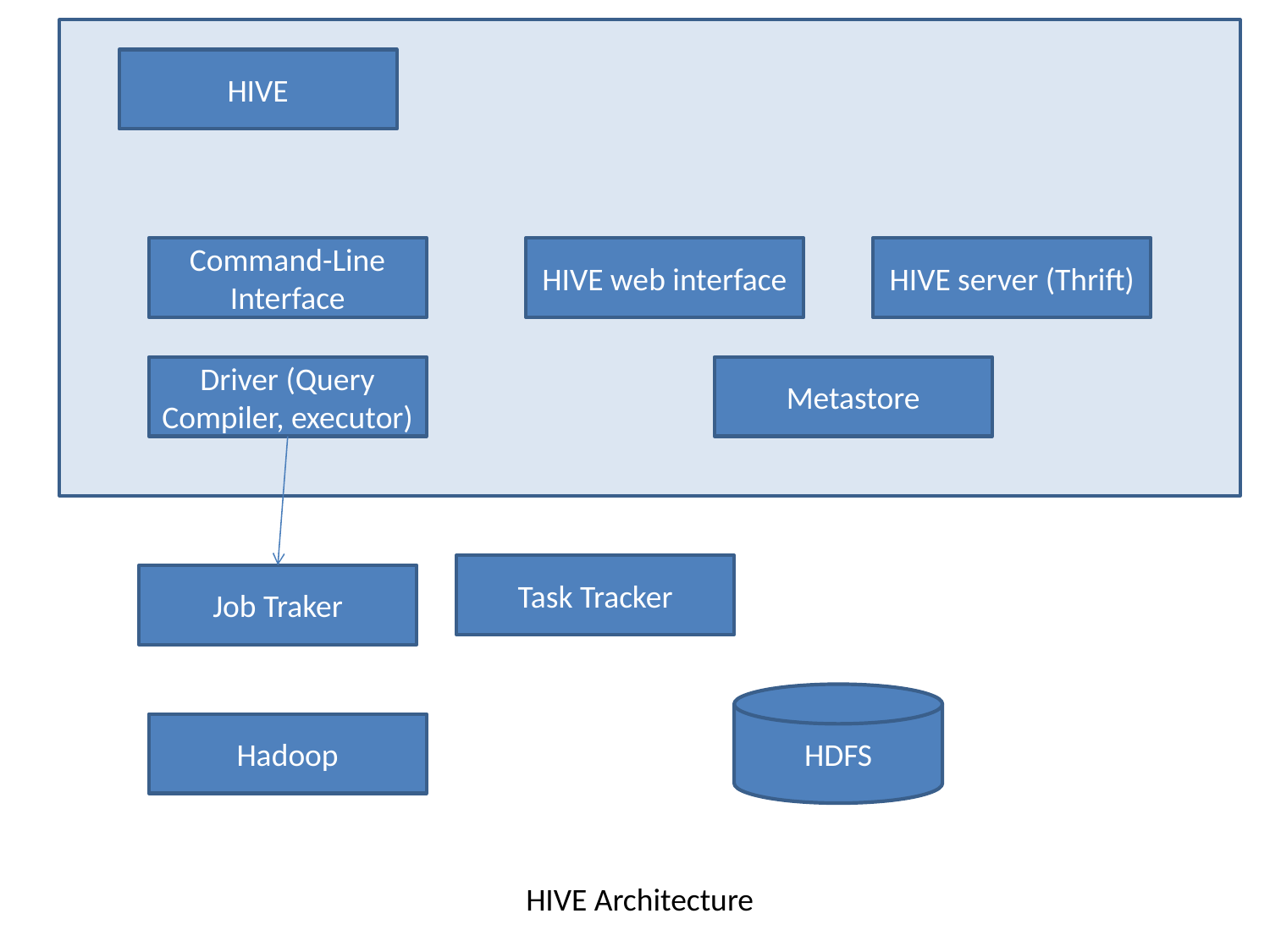

HIVE
Command-Line Interface
HIVE web interface
HIVE server (Thrift)
Driver (Query Compiler, executor)
Metastore

Task Tracker
Job Traker
HDFS
Hadoop
HIVE Architecture